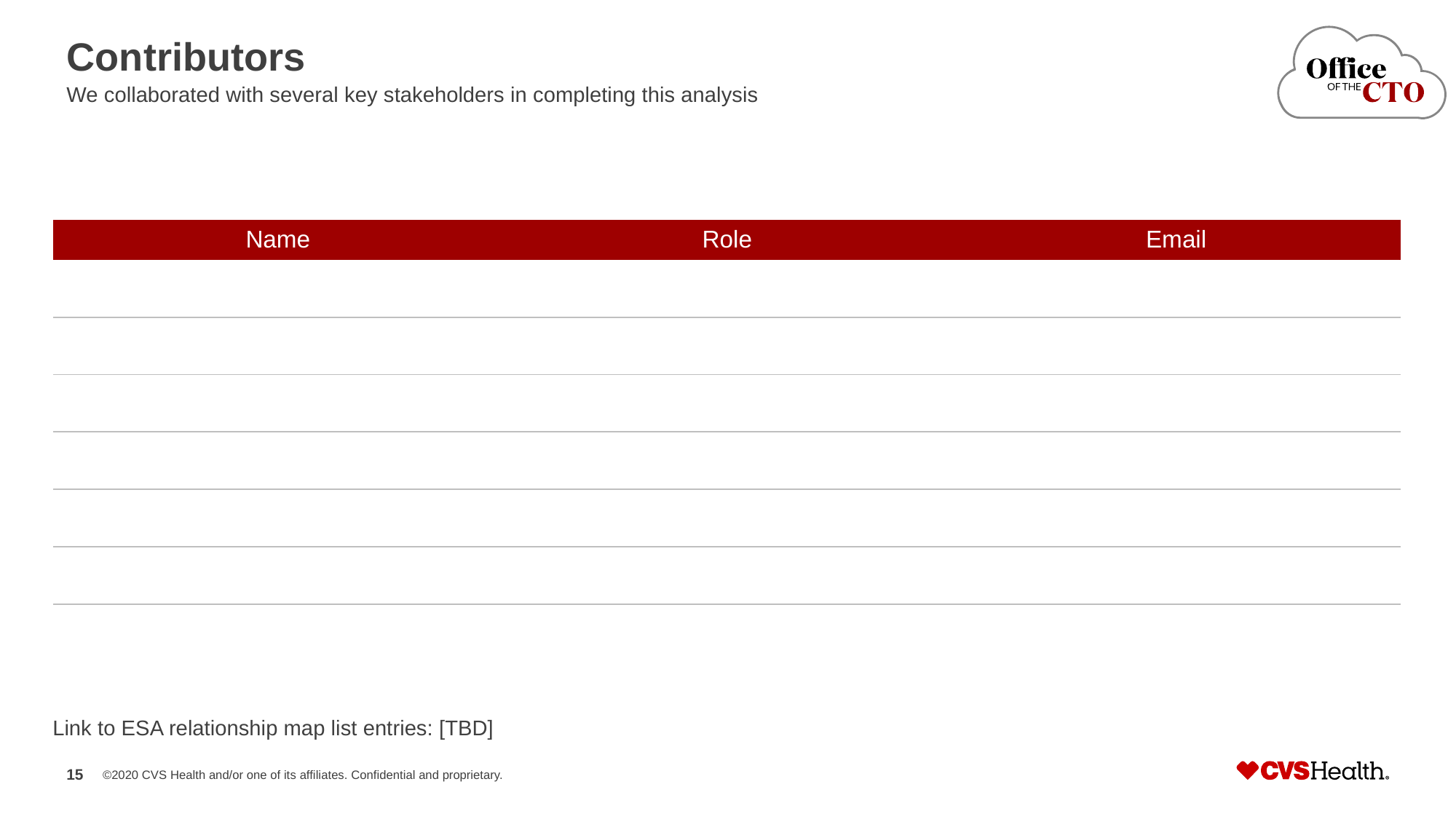

# Contributors
We collaborated with several key stakeholders in completing this analysis
| Name | Role | Email |
| --- | --- | --- |
|  |  |  |
|  |  |  |
|  |  |  |
|  |  |  |
|  |  |  |
|  |  |  |
|  |  |  |
Link to ESA relationship map list entries: [TBD]